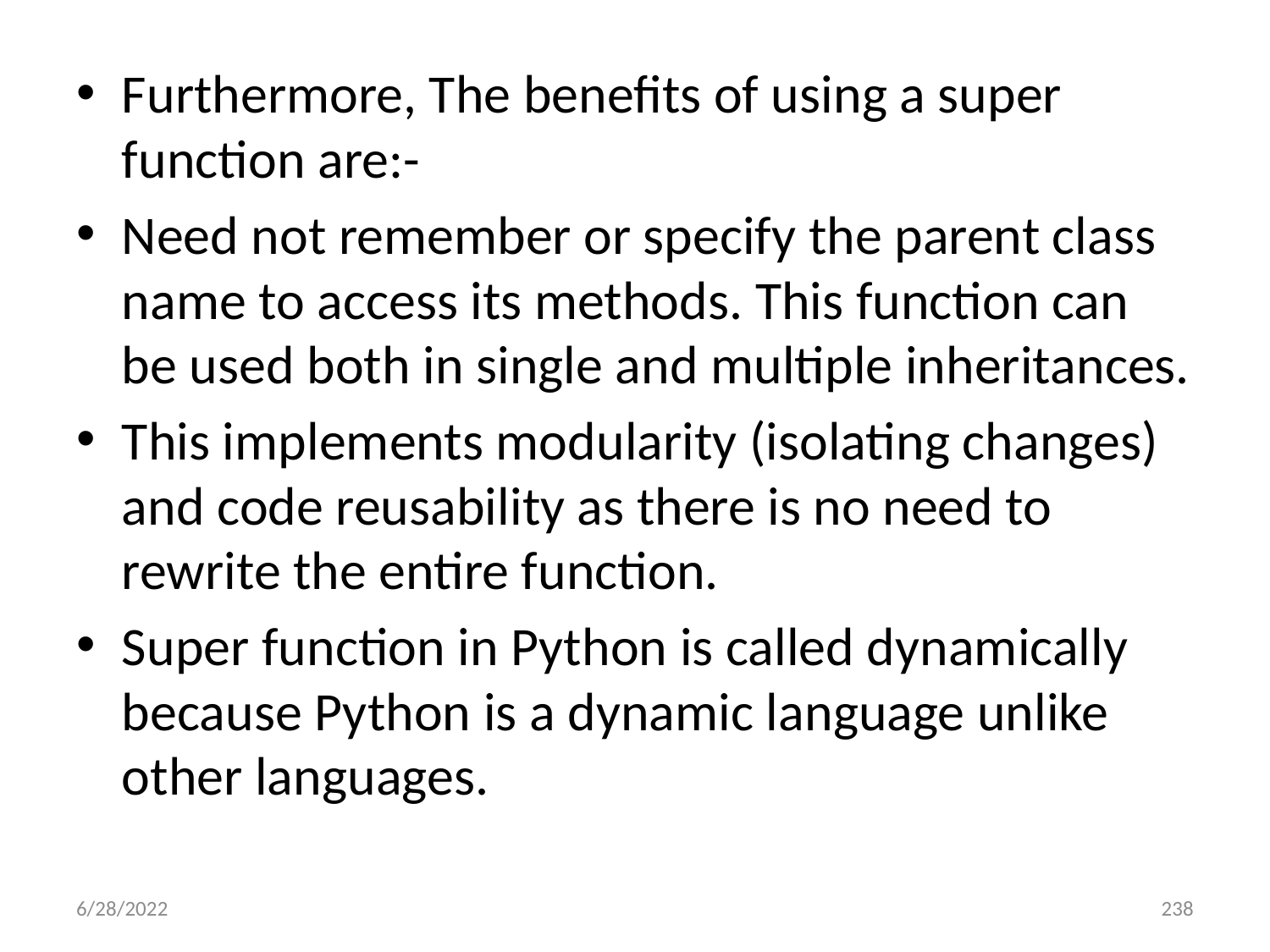

Furthermore, The benefits of using a super function are:-
Need not remember or specify the parent class name to access its methods. This function can be used both in single and multiple inheritances.
This implements modularity (isolating changes) and code reusability as there is no need to rewrite the entire function.
Super function in Python is called dynamically because Python is a dynamic language unlike other languages.

6/28/2022
238